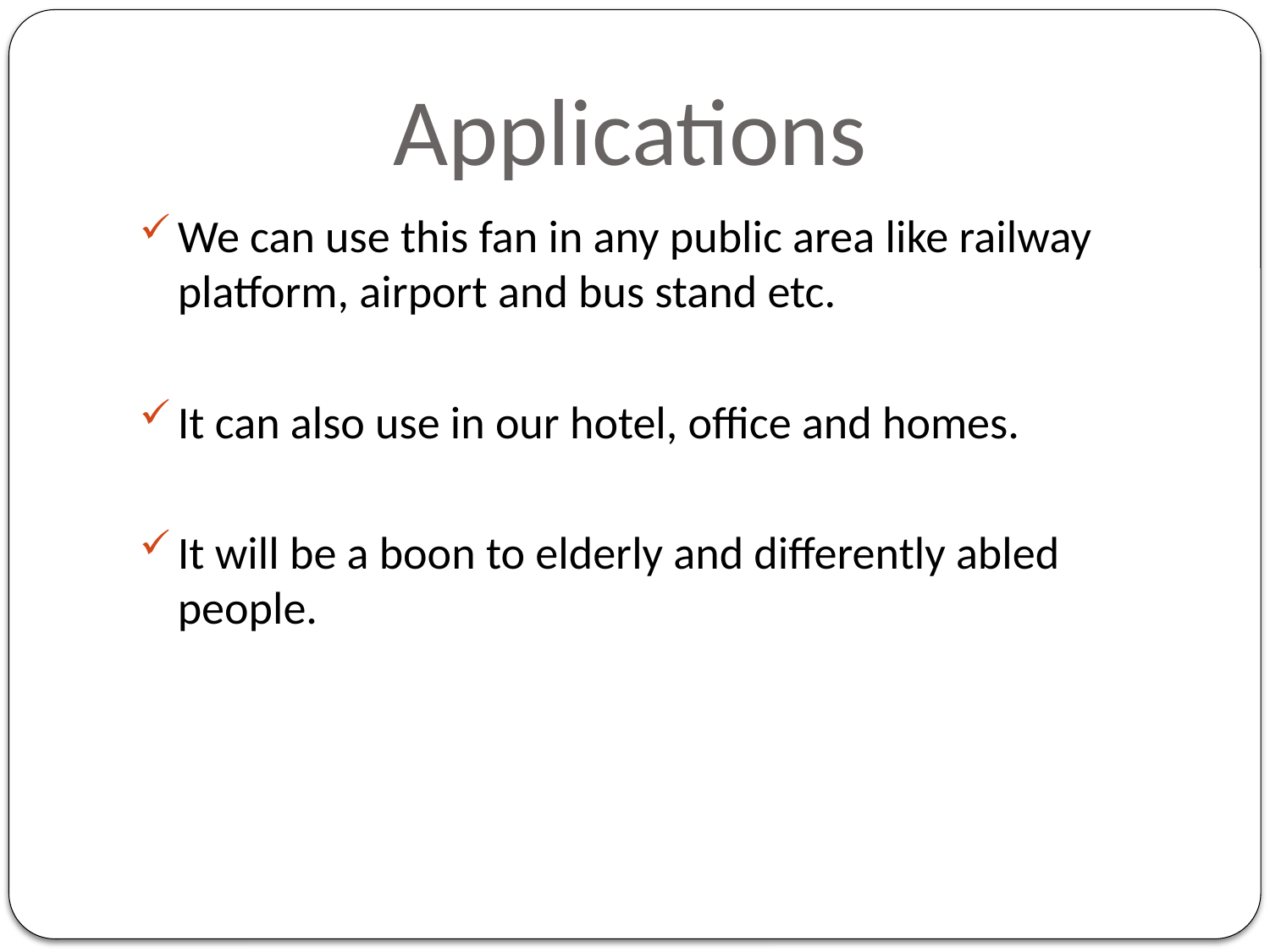

# Applications
We can use this fan in any public area like railway platform, airport and bus stand etc.

It can also use in our hotel, office and homes.

It will be a boon to elderly and differently abled people.